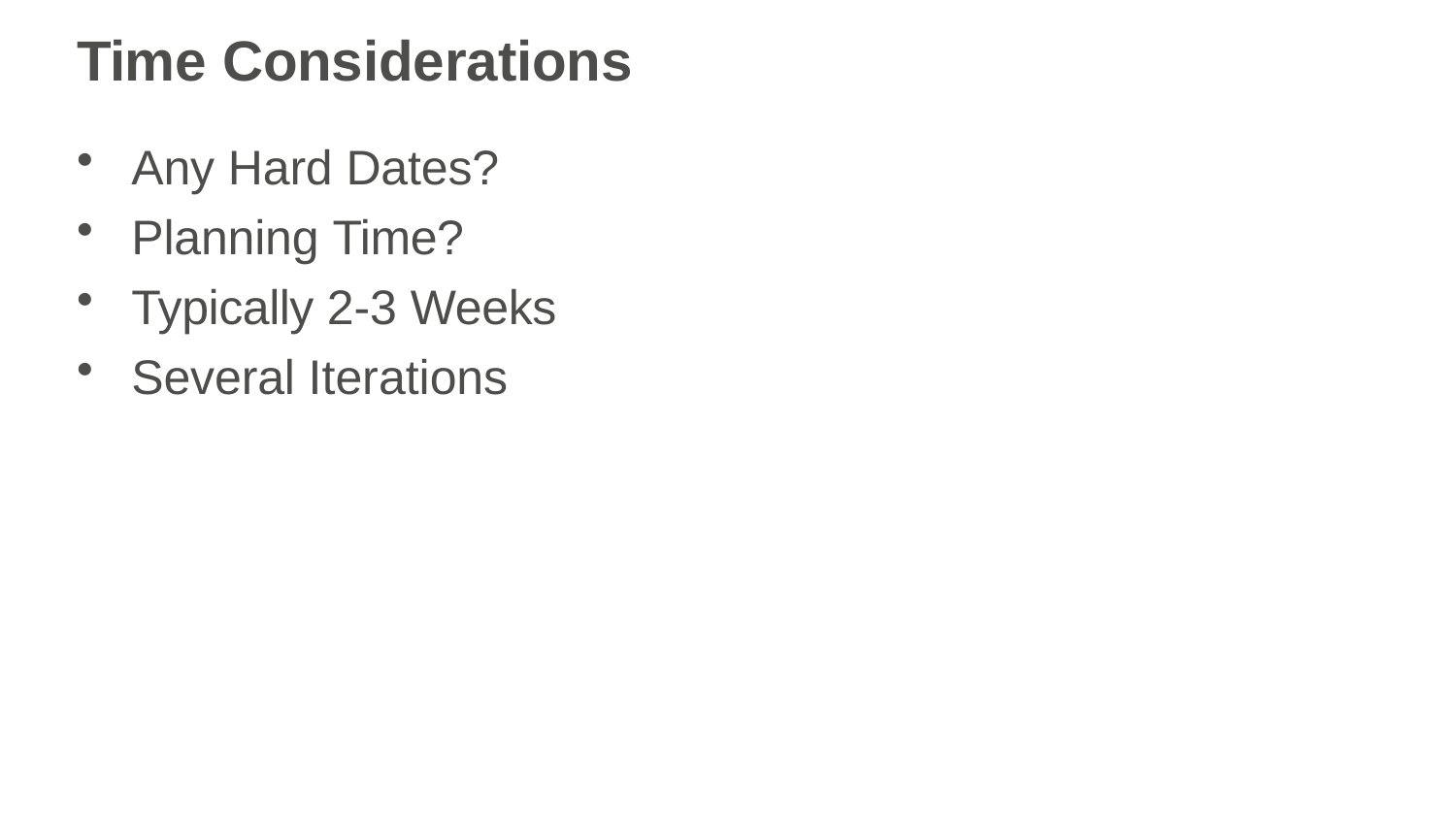

# Time Considerations
Any Hard Dates?
Planning Time?
Typically 2-3 Weeks
Several Iterations